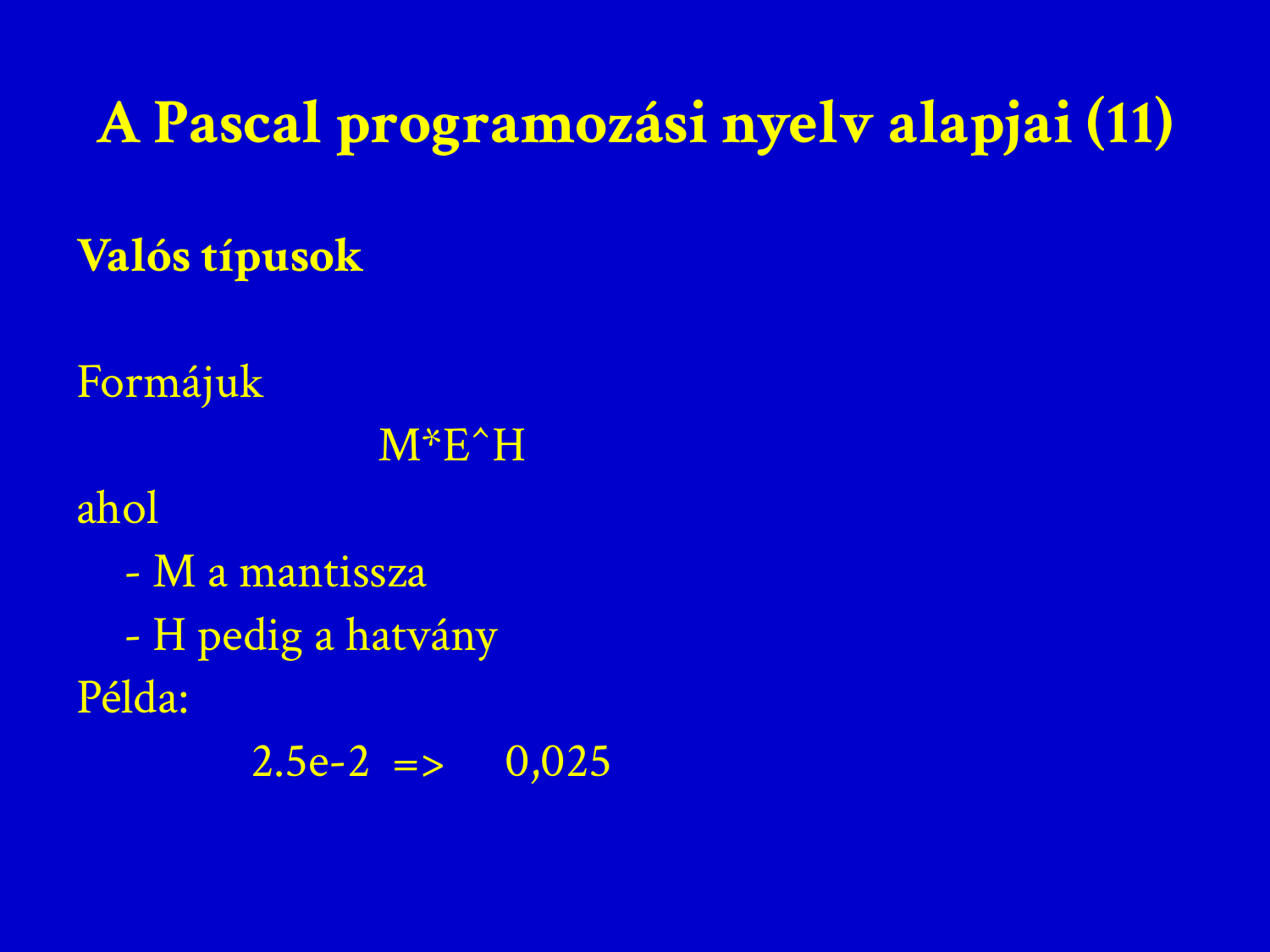

# A Pascal programozási nyelv alapjai (11)
Valós típusok

Formájuk
			M*E^H
ahol
	- M a mantissza
	- H pedig a hatvány
Példa:
		2.5e-2  =>	0,025